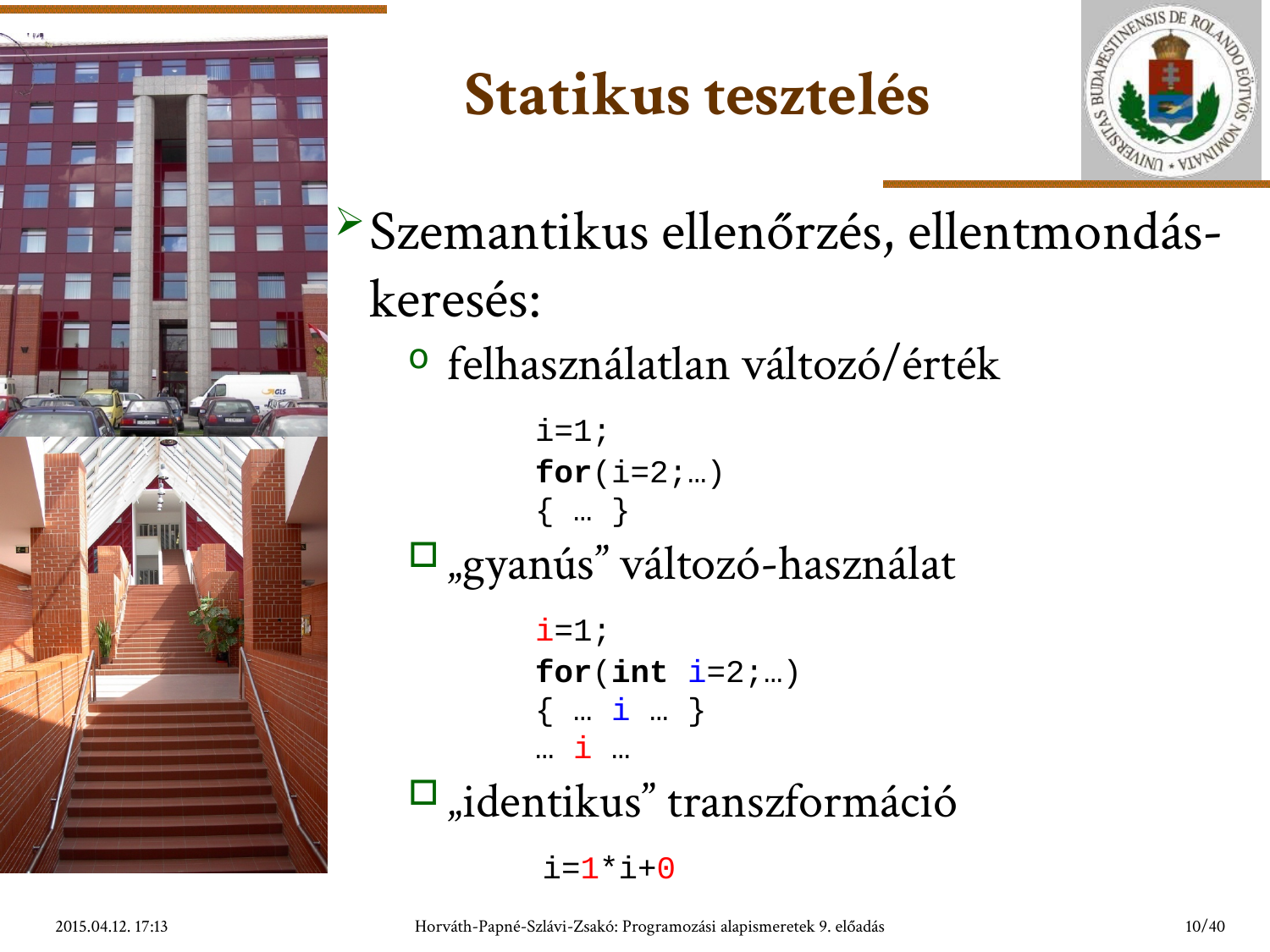

Statikus tesztelés
Szemantikus ellenőrzés, ellentmondás-keresés:
felhasználatlan változó/érték
	i=1;
	for(i=2;…)
	{ … }
„gyanús” változó-használat
	i=1;
	for(int i=2;…)
	{ … i … }
	… i …
„identikus” transzformáció
	 i=1*i+0
2015.04.12. 17:13
Horváth-Papné-Szlávi-Zsakó: Programozási alapismeretek 9. előadás
10/40